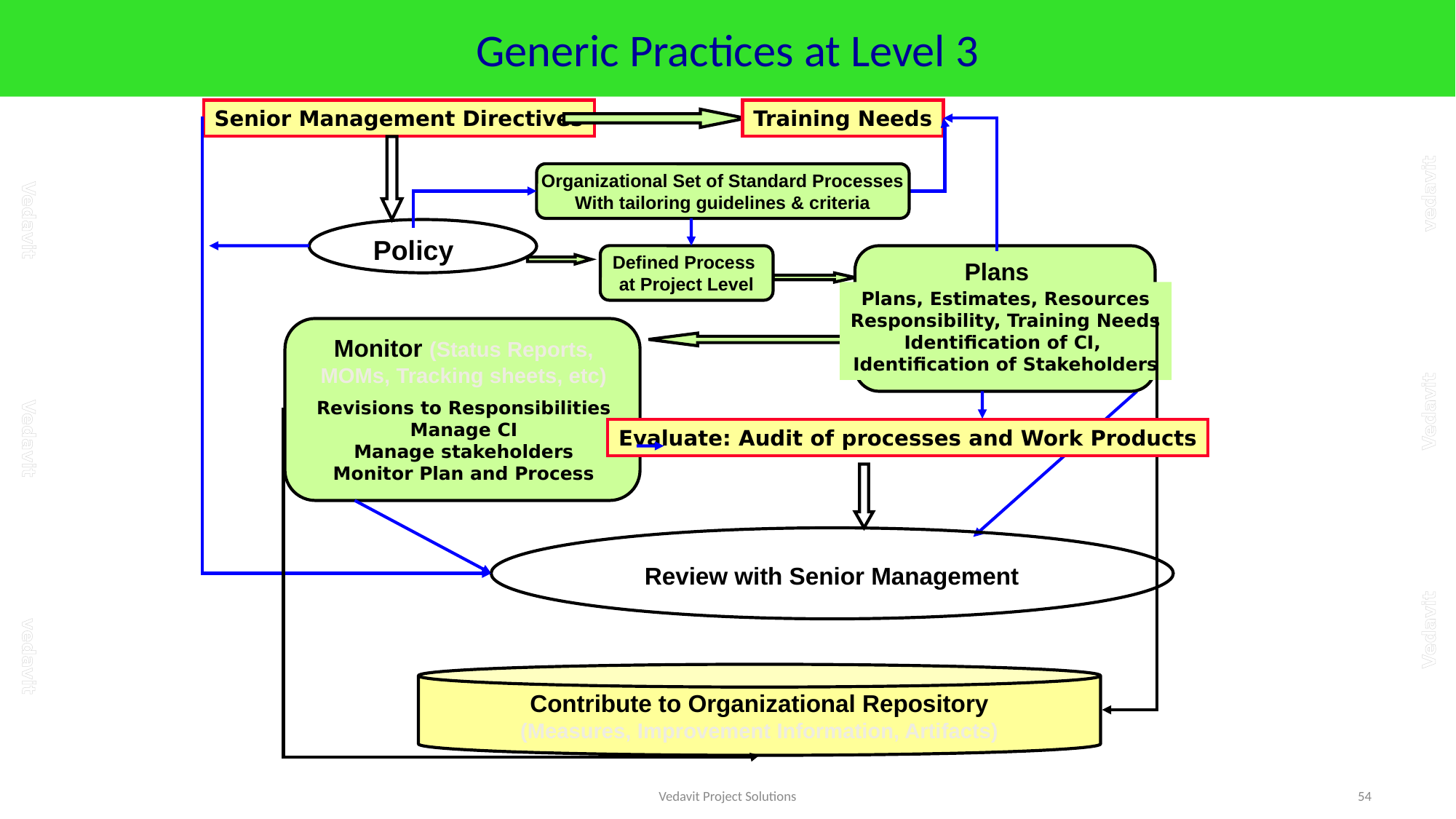

# Generic Practices at Level 3
Senior Management Directives
Training Needs

Policy
Organizational Set of Standard Processes
With tailoring guidelines & criteria

Defined Process
at Project Level

Plans

Plans, Estimates, Resources
Responsibility, Training Needs
Identification of CI,
Identification of Stakeholders
Contribute to Organizational Repository
(Measures, Improvement Information, Artifacts)

Monitor (Status Reports,
MOMs, Tracking sheets, etc)

Revisions to Responsibilities
Manage CI
Manage stakeholders
Monitor Plan and Process

Review with Senior Management

Evaluate: Audit of processes and Work Products

Vedavit Project Solutions
54